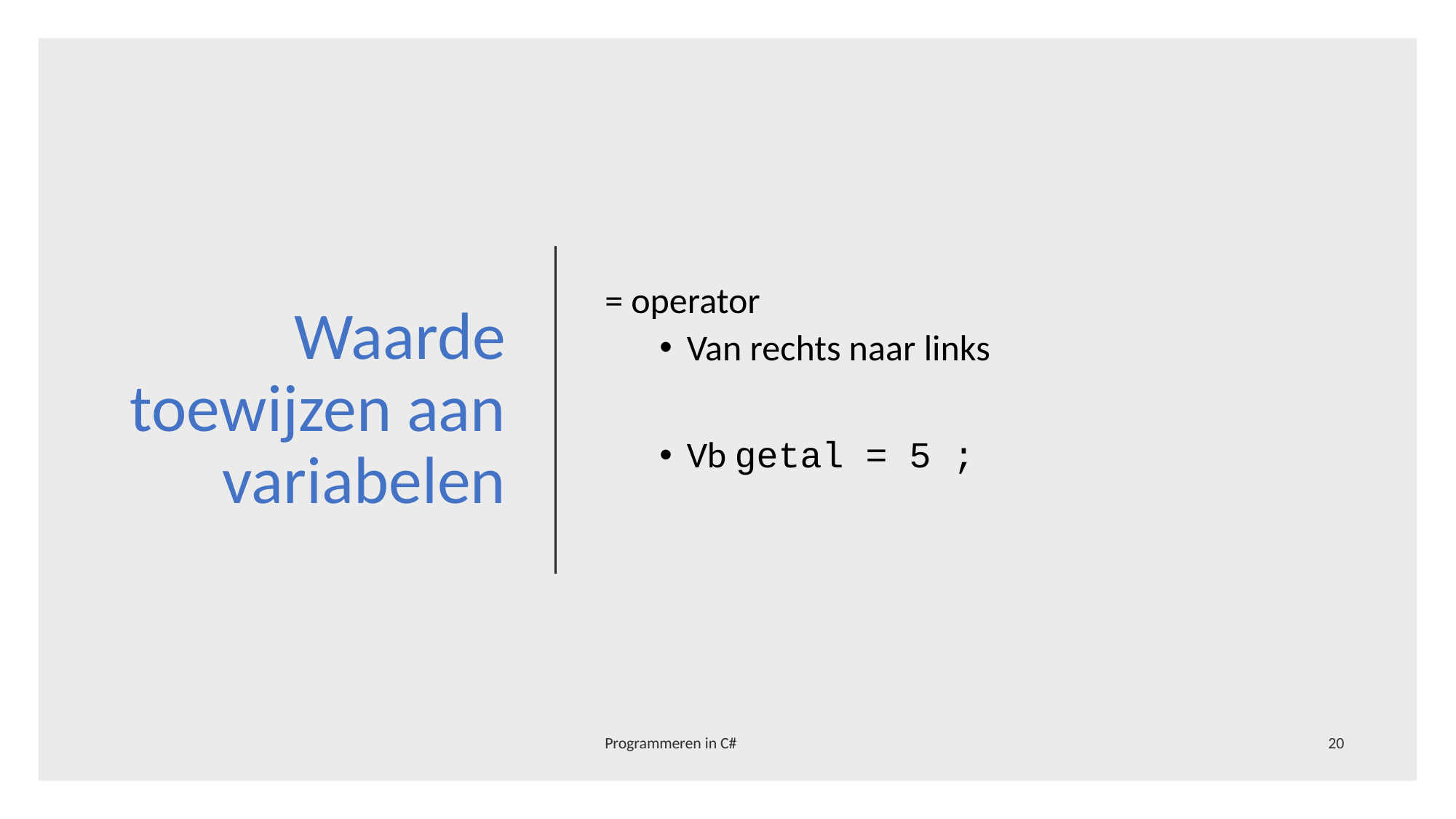

# Waarde toewijzen aan variabelen
= operator
Van rechts naar links

Vb getal = 5 ;

Programmeren in C#
20